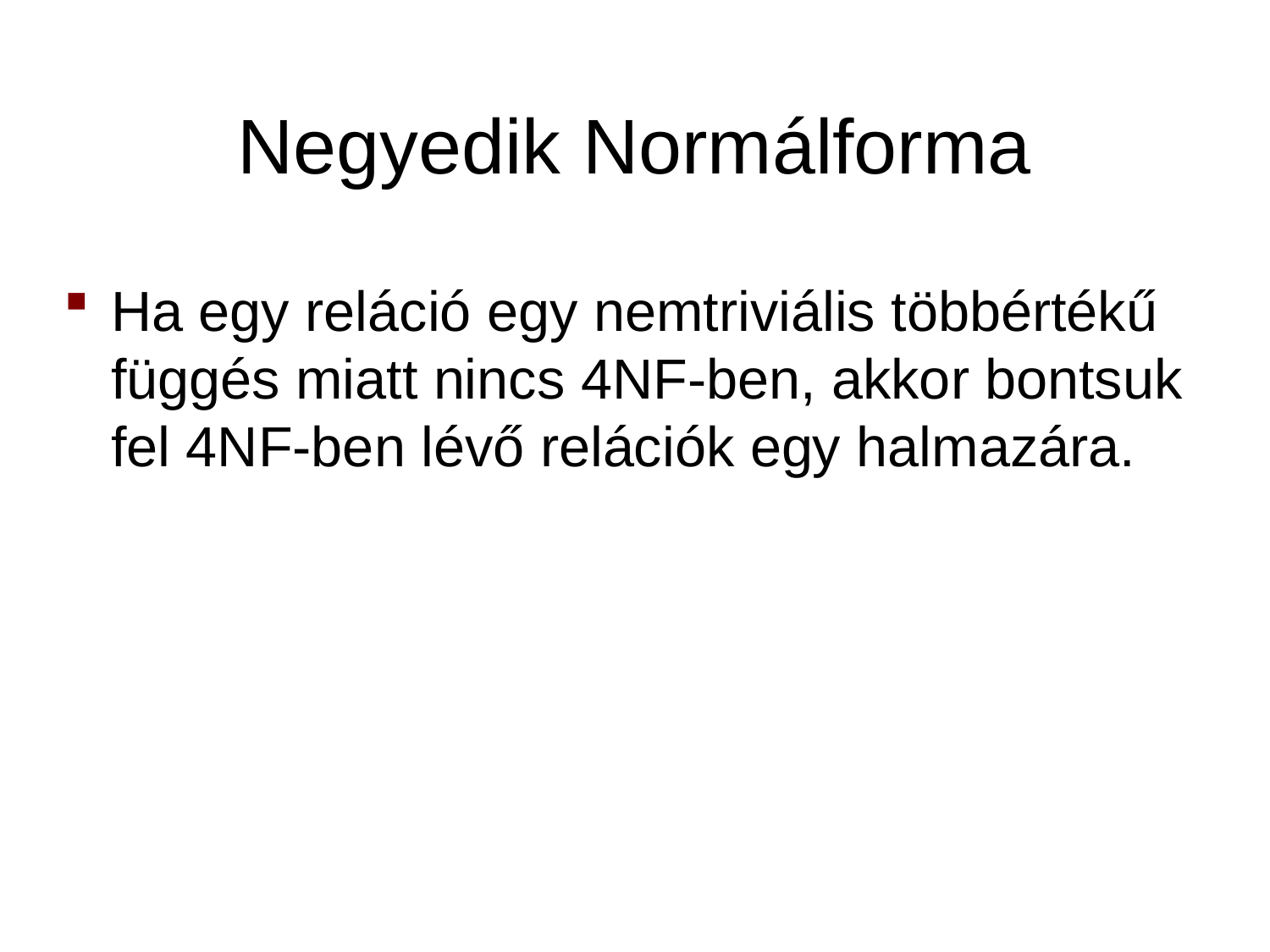

# Negyedik Normálforma
Ha egy reláció egy nemtriviális többértékű függés miatt nincs 4NF-ben, akkor bontsuk fel 4NF-ben lévő relációk egy halmazára.